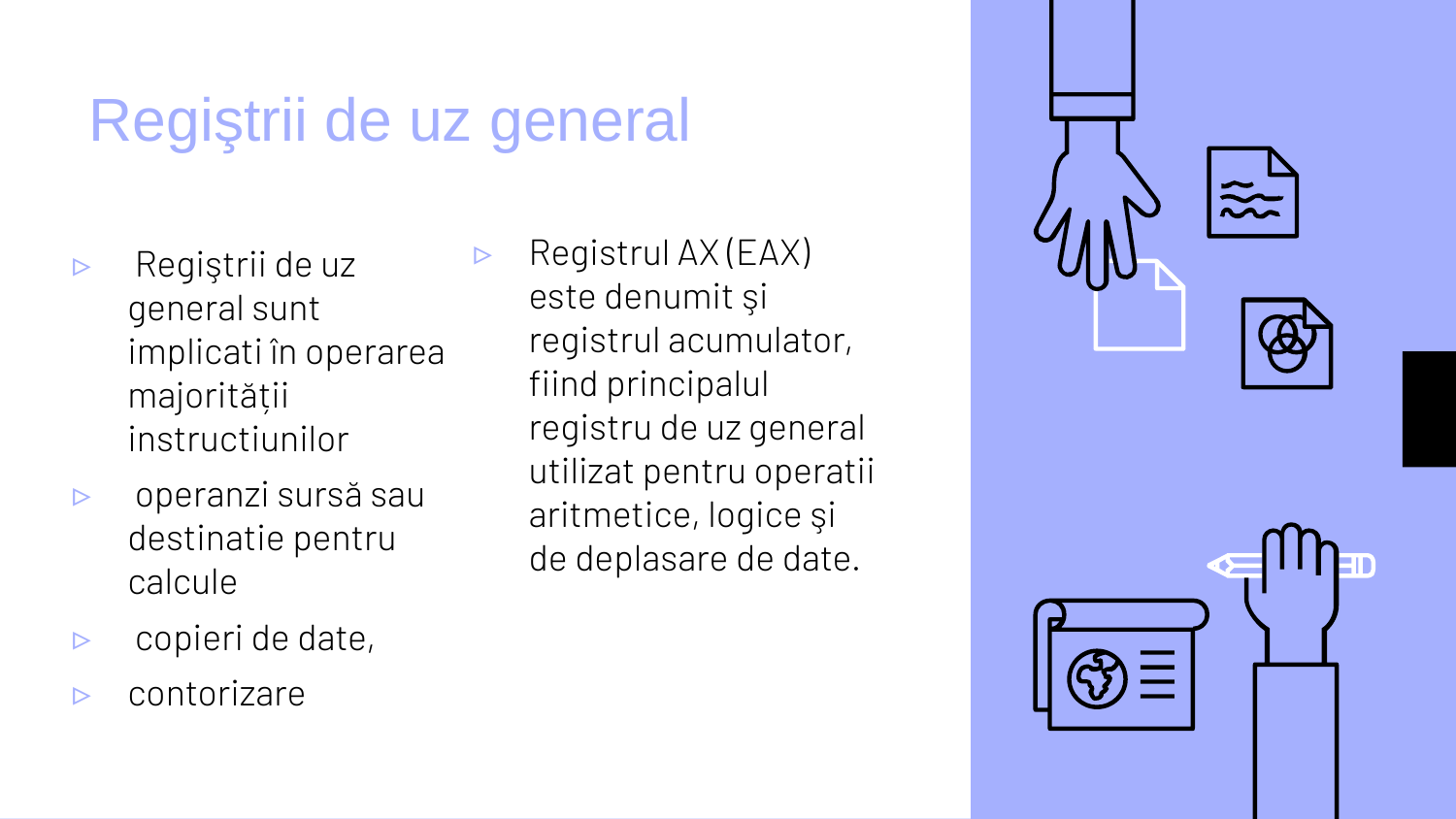

# Regiştrii de uz general
Registrul AX (EAX) este denumit şi registrul acumulator, fiind principalul registru de uz general utilizat pentru operatii aritmetice, logice şi de deplasare de date.
 Regiştrii de uz general sunt implicati în operarea majorității instructiunilor
 operanzi sursă sau destinatie pentru calcule
 copieri de date,
contorizare